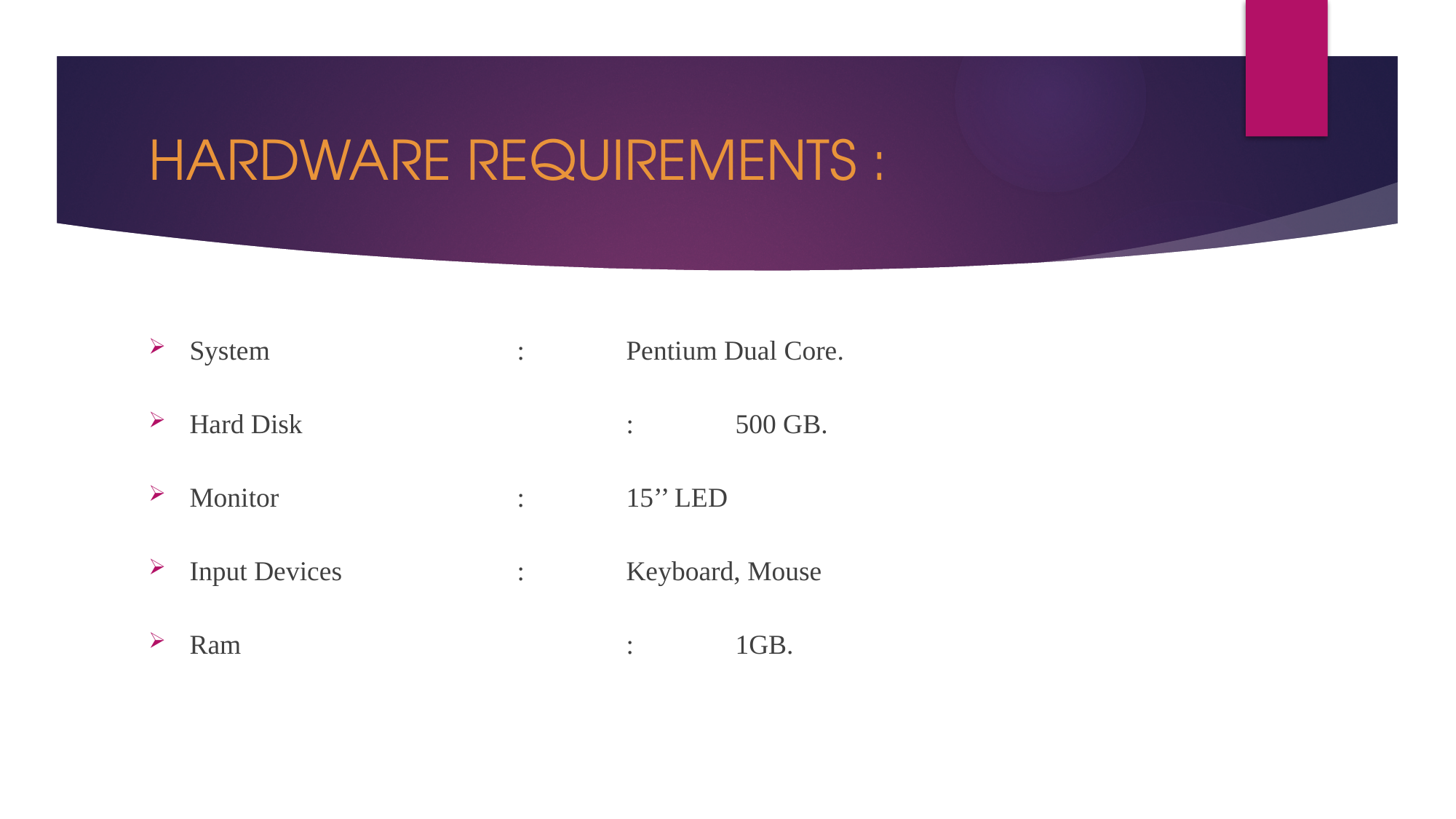

# HARDWARE REQUIREMENTS :
System			: 	Pentium Dual Core.
Hard Disk 			: 	500 GB.
Monitor			: 	15’’ LED
Input Devices		: 	Keyboard, Mouse
Ram				: 	1GB.